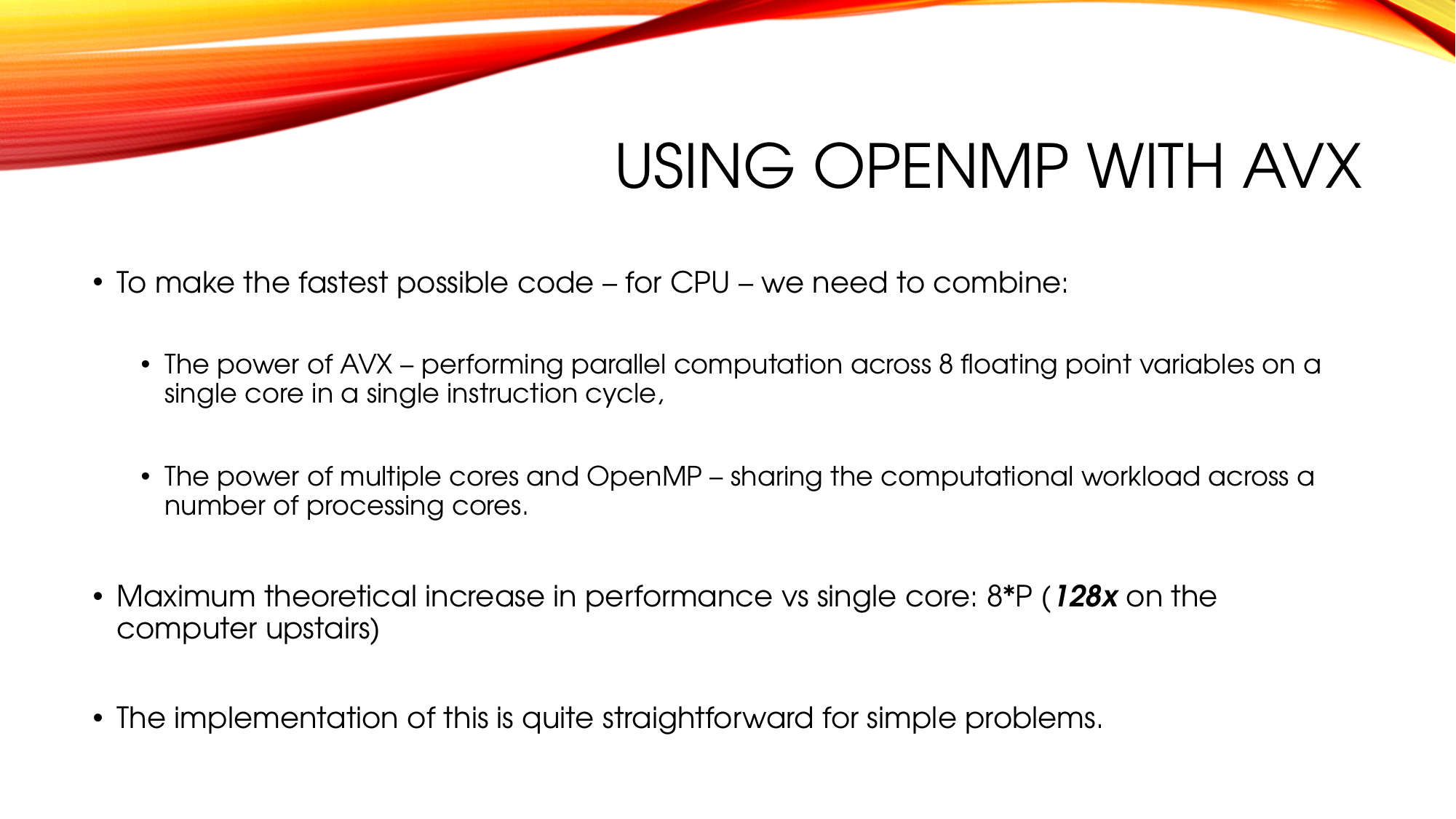

# Using OpenMP with AVX
To make the fastest possible code – for CPU – we need to combine:

The power of AVX – performing parallel computation across 8 floating point variables on a single core in a single instruction cycle,

The power of multiple cores and OpenMP – sharing the computational workload across a number of processing cores.

Maximum theoretical increase in performance vs single core: 8*P (128x on the computer upstairs)

The implementation of this is quite straightforward for simple problems.